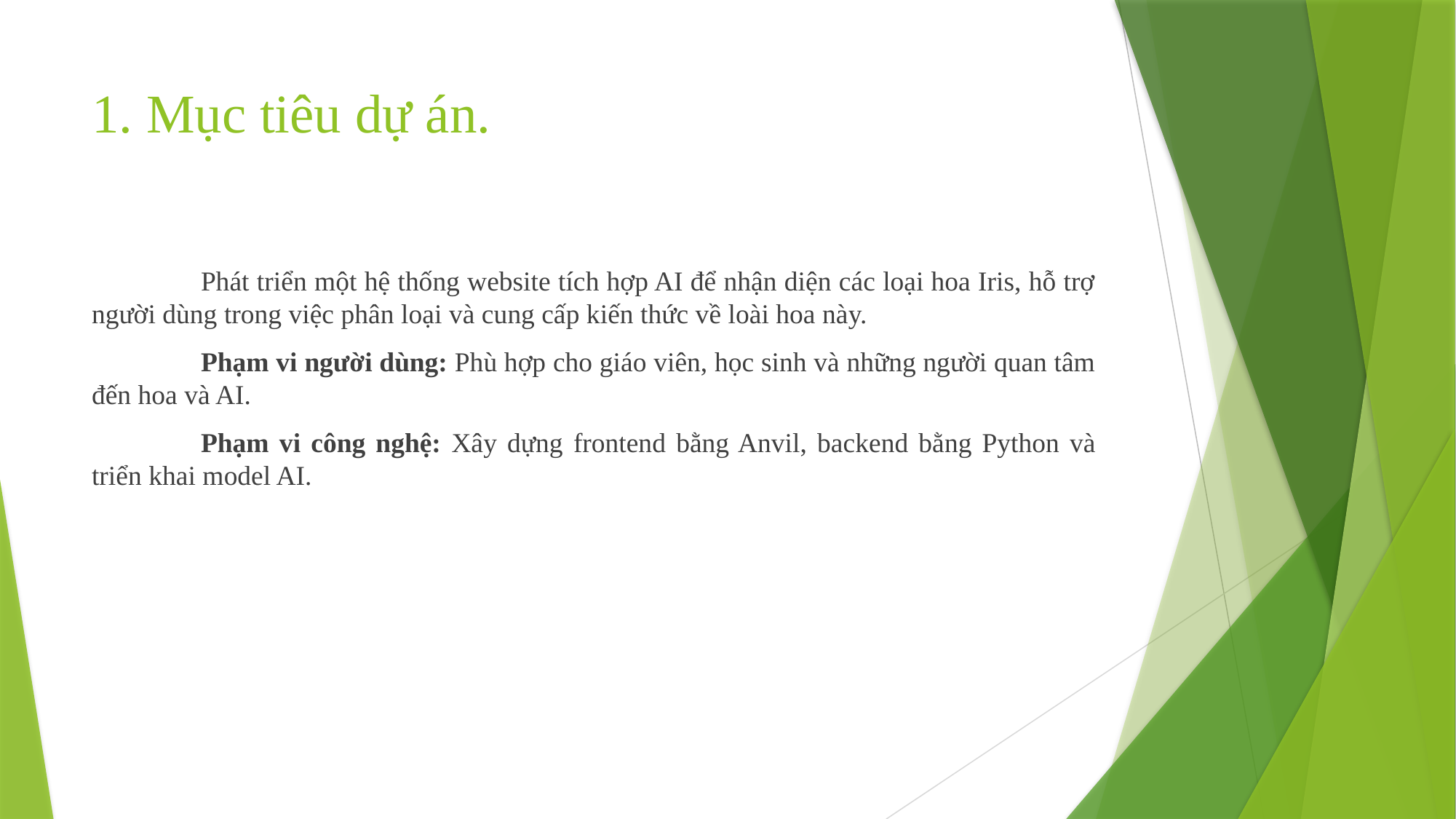

# 1. Mục tiêu dự án.
	Phát triển một hệ thống website tích hợp AI để nhận diện các loại hoa Iris, hỗ trợ người dùng trong việc phân loại và cung cấp kiến thức về loài hoa này.
	Phạm vi người dùng: Phù hợp cho giáo viên, học sinh và những người quan tâm đến hoa và AI.
	Phạm vi công nghệ: Xây dựng frontend bằng Anvil, backend bằng Python và triển khai model AI.